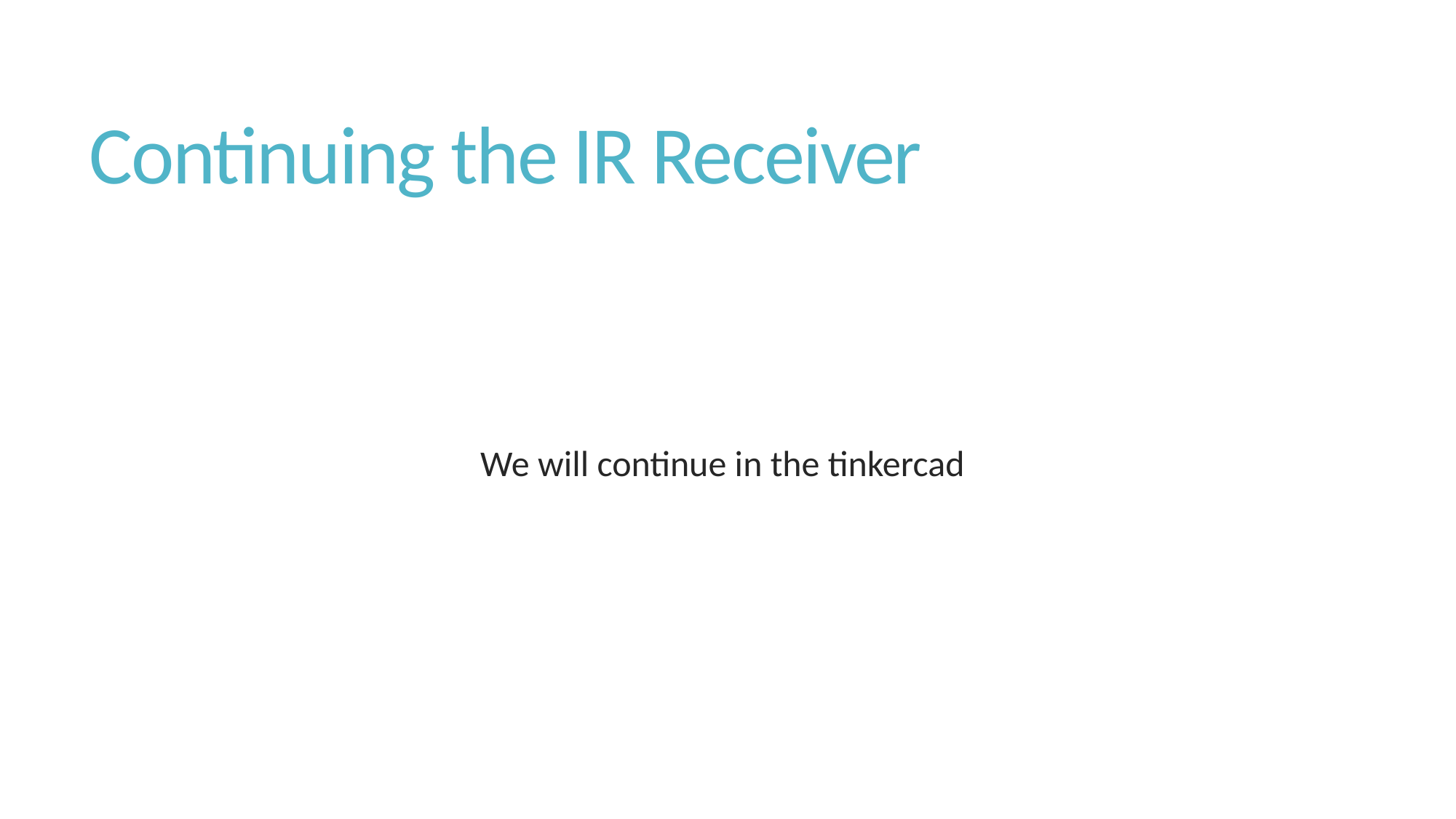

# Continuing the IR Receiver
We will continue in the tinkercad